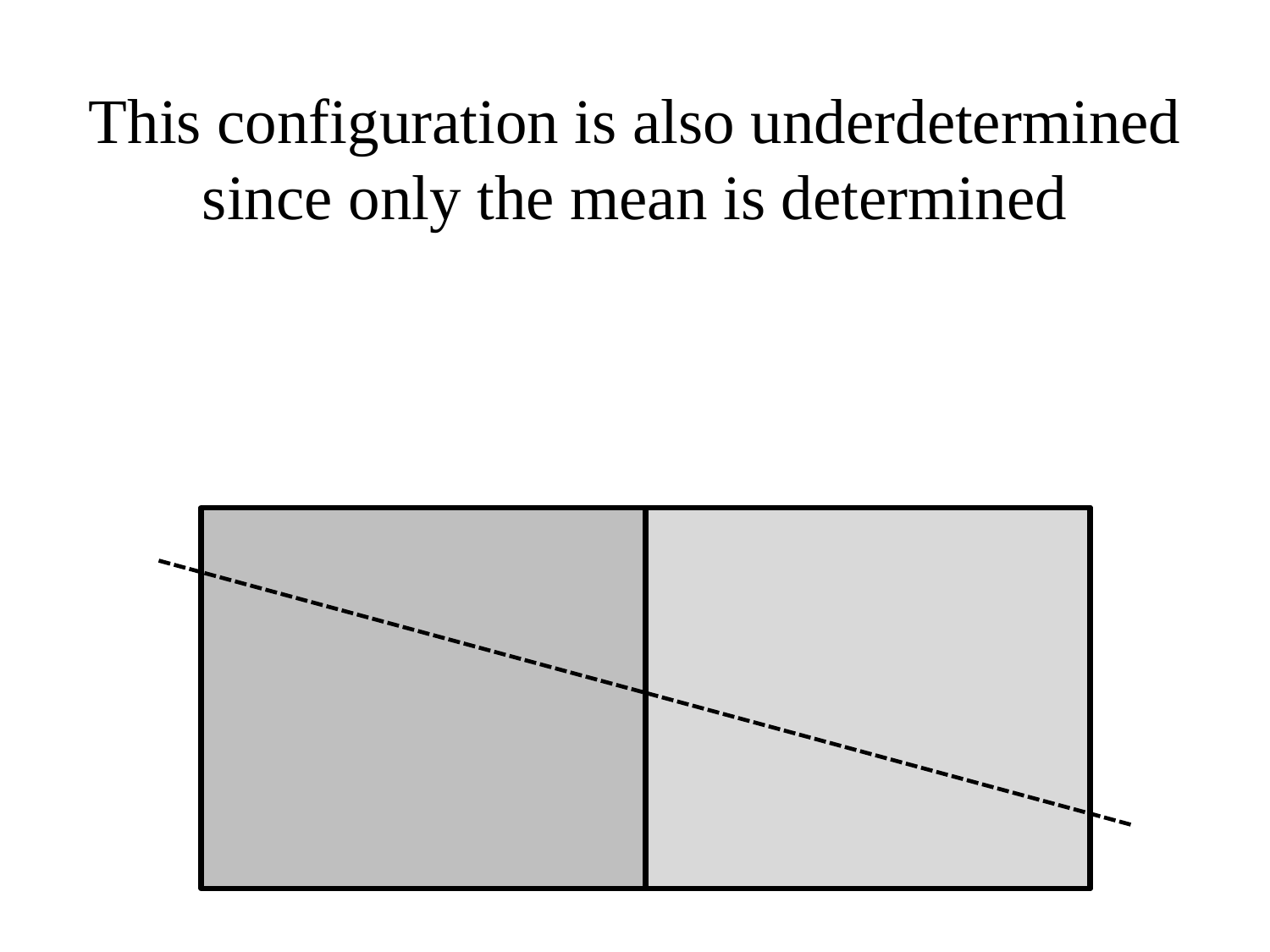

This configuration is also underdetermined
since only the mean is determined